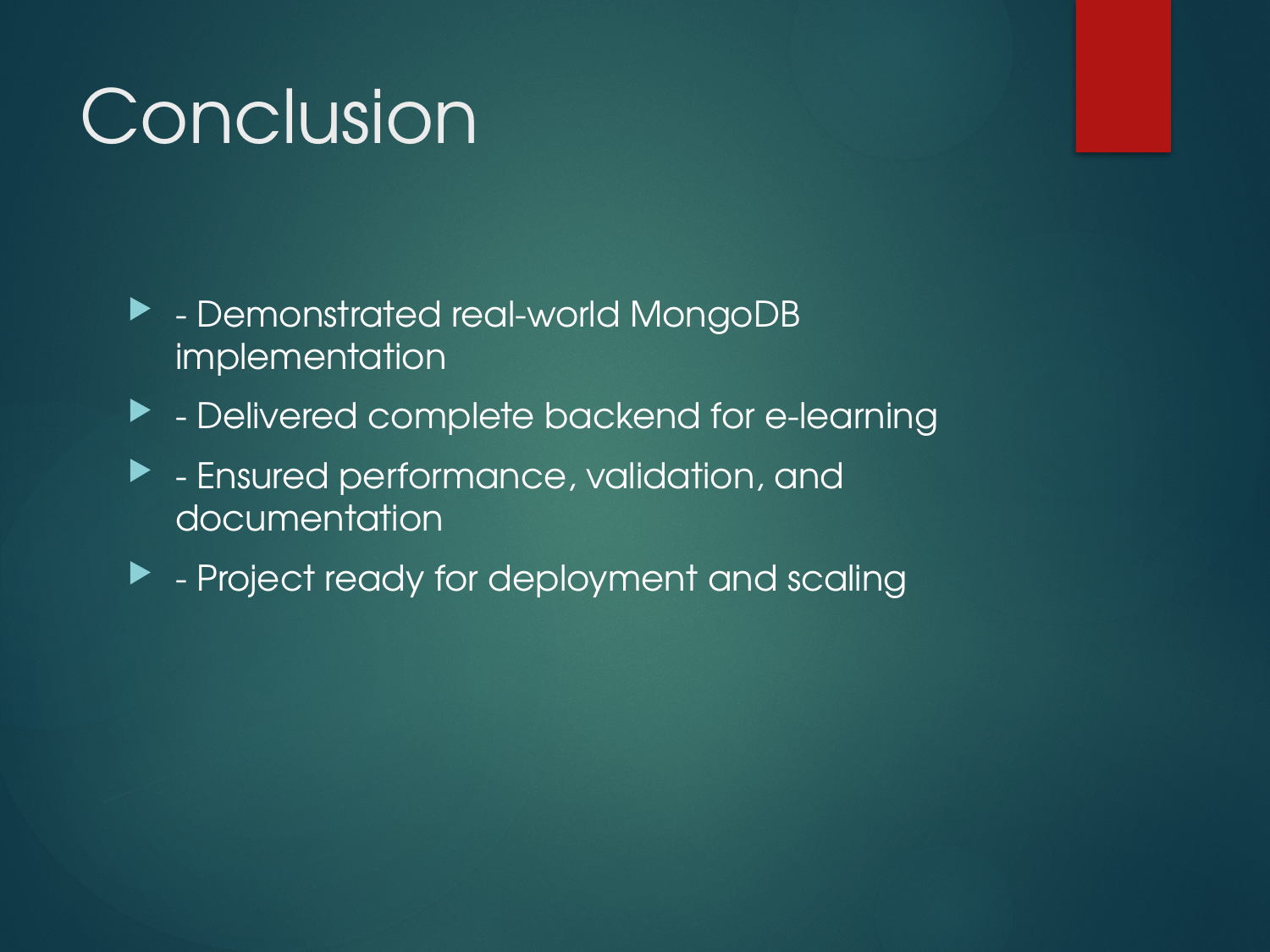

# Conclusion
- Demonstrated real-world MongoDB implementation
- Delivered complete backend for e-learning
- Ensured performance, validation, and documentation
- Project ready for deployment and scaling